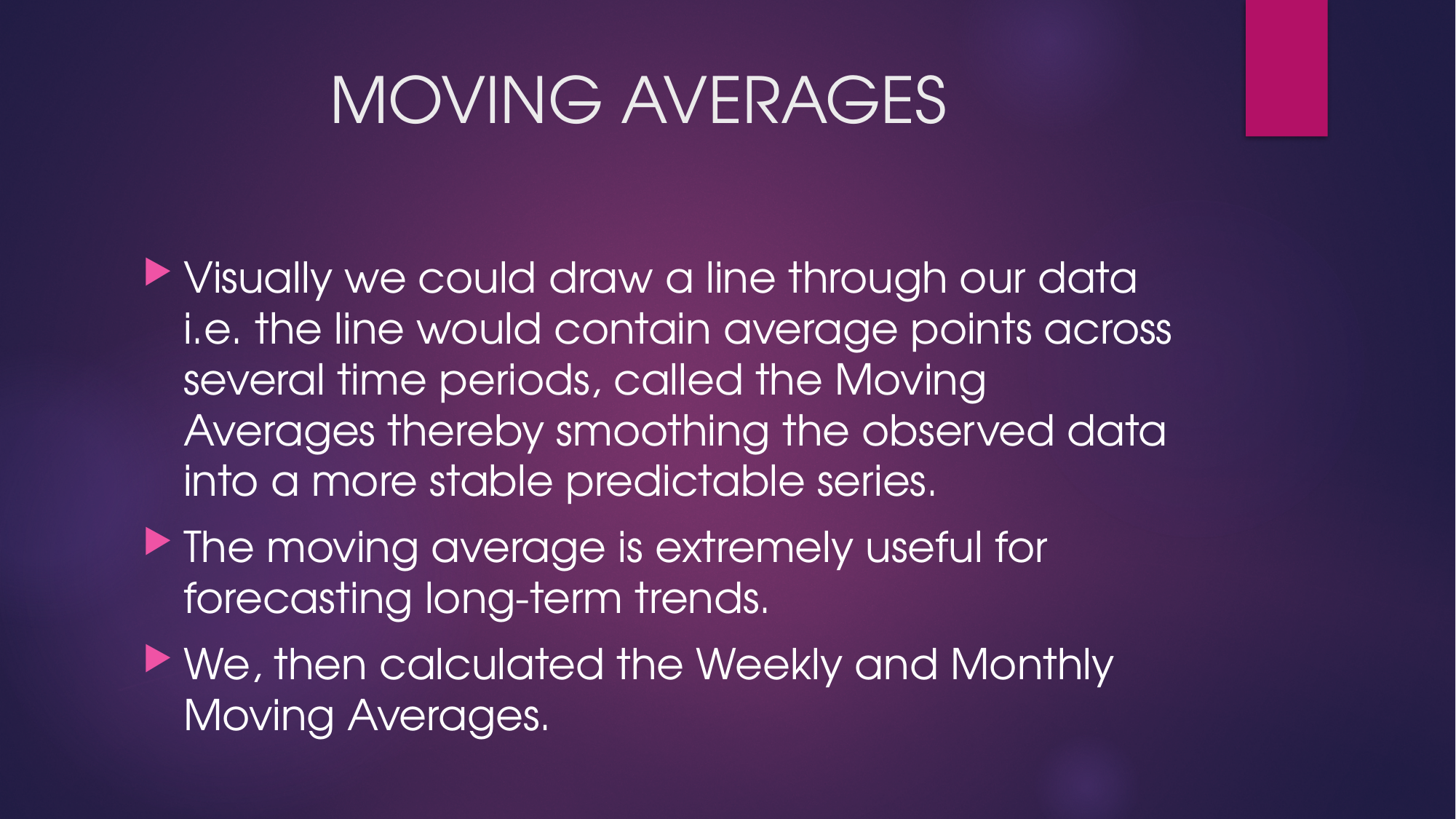

# MOVING AVERAGES
Visually we could draw a line through our data i.e. the line would contain average points across several time periods, called the Moving Averages thereby smoothing the observed data into a more stable predictable series.
The moving average is extremely useful for forecasting long-term trends.
We, then calculated the Weekly and Monthly Moving Averages.